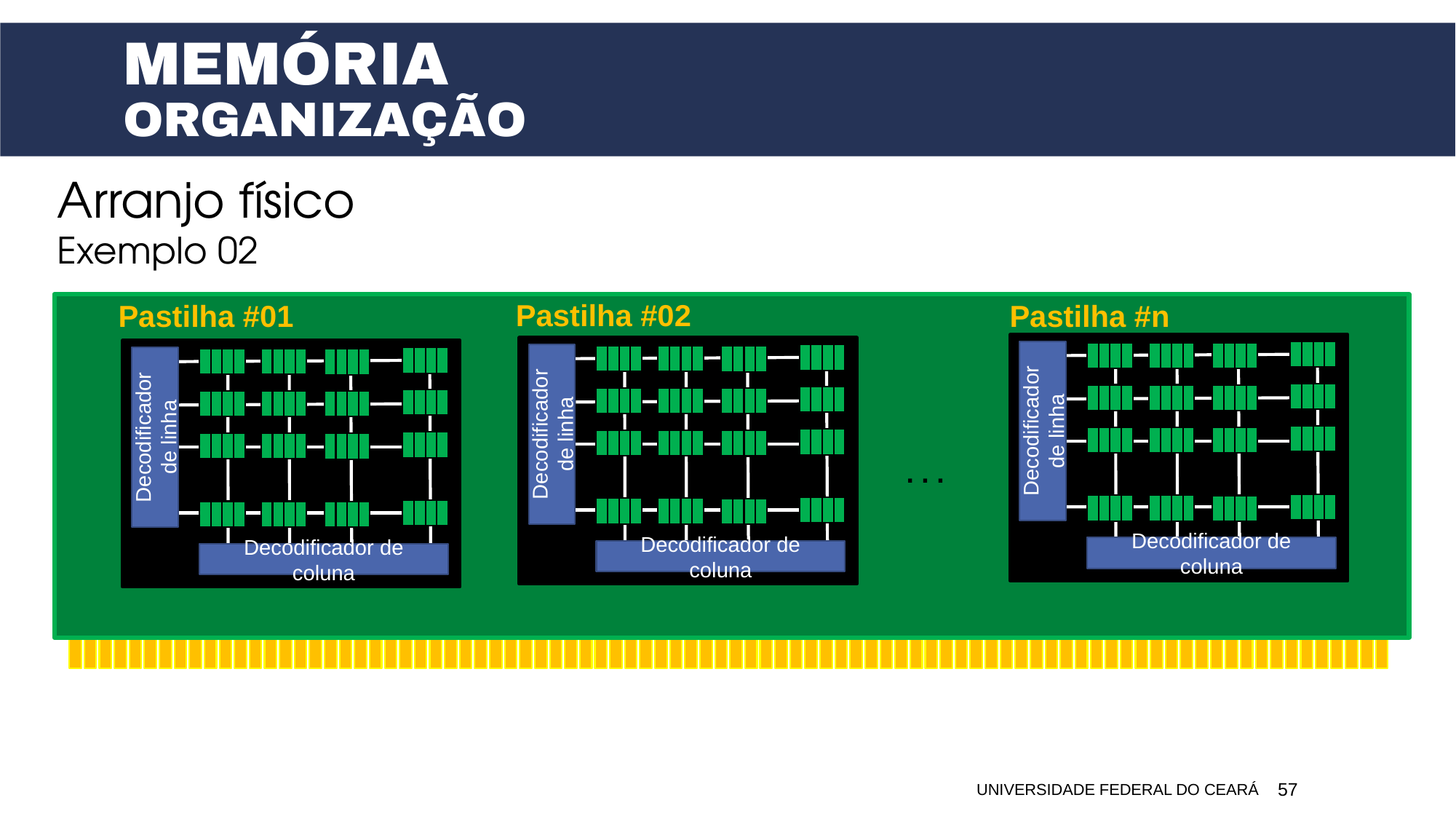

# Memória Organização
Arranjo físico
Exemplo 02
Pastilha #02
Pastilha #01
Pastilha #n

Decodificador de linha

Decodificador de coluna
...

Decodificador de linha

Decodificador de coluna
...

Decodificador de linha

Decodificador de coluna
...

. . .

UNIVERSIDADE FEDERAL DO CEARÁ
57